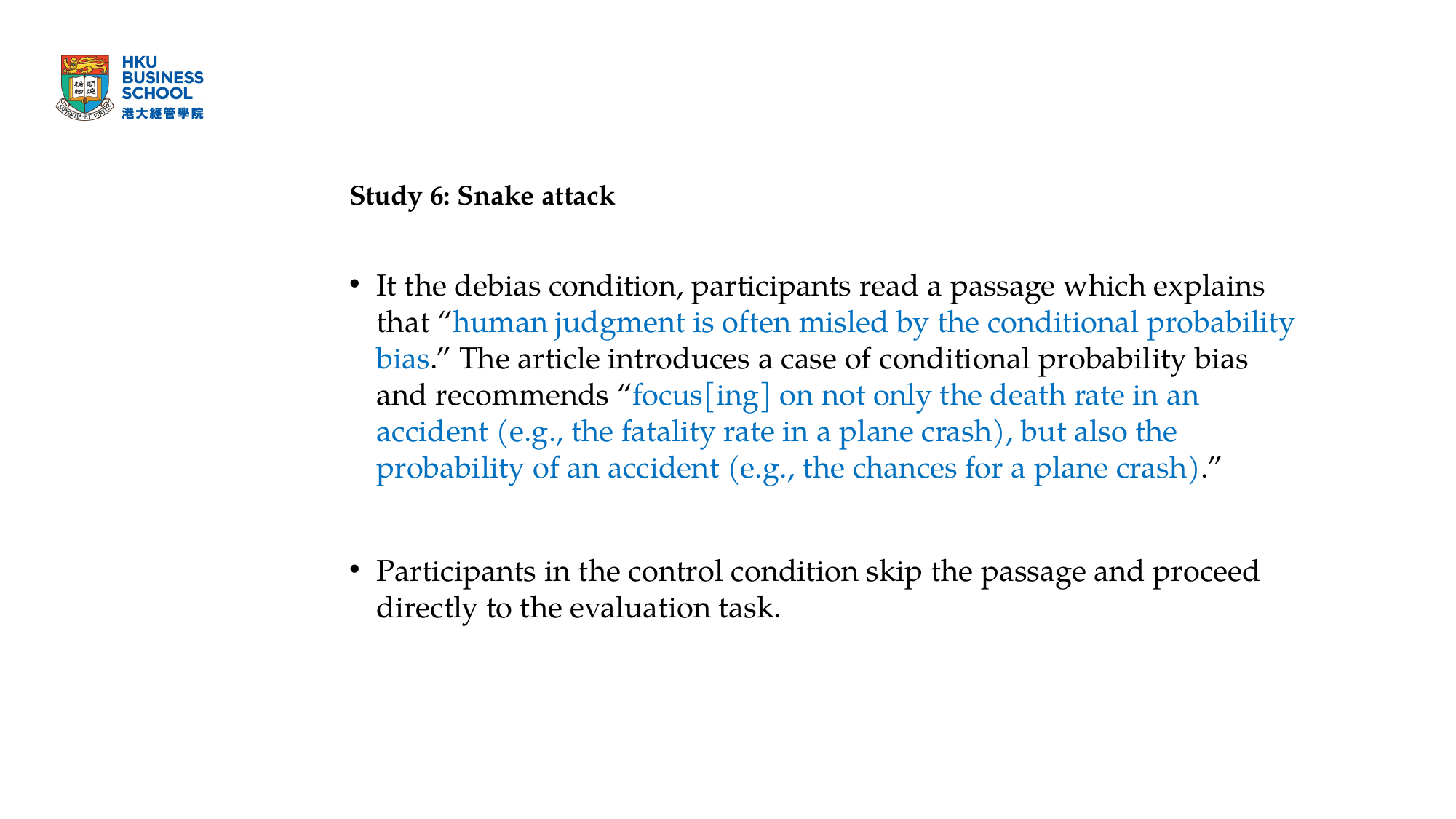

# Study 6: Snake attack
It the debias condition, participants read a passage which explains that “human judgment is often misled by the conditional probability bias.” The article introduces a case of conditional probability bias and recommends “focus[ing] on not only the death rate in an accident (e.g., the fatality rate in a plane crash), but also the probability of an accident (e.g., the chances for a plane crash).”

Participants in the control condition skip the passage and proceed directly to the evaluation task.